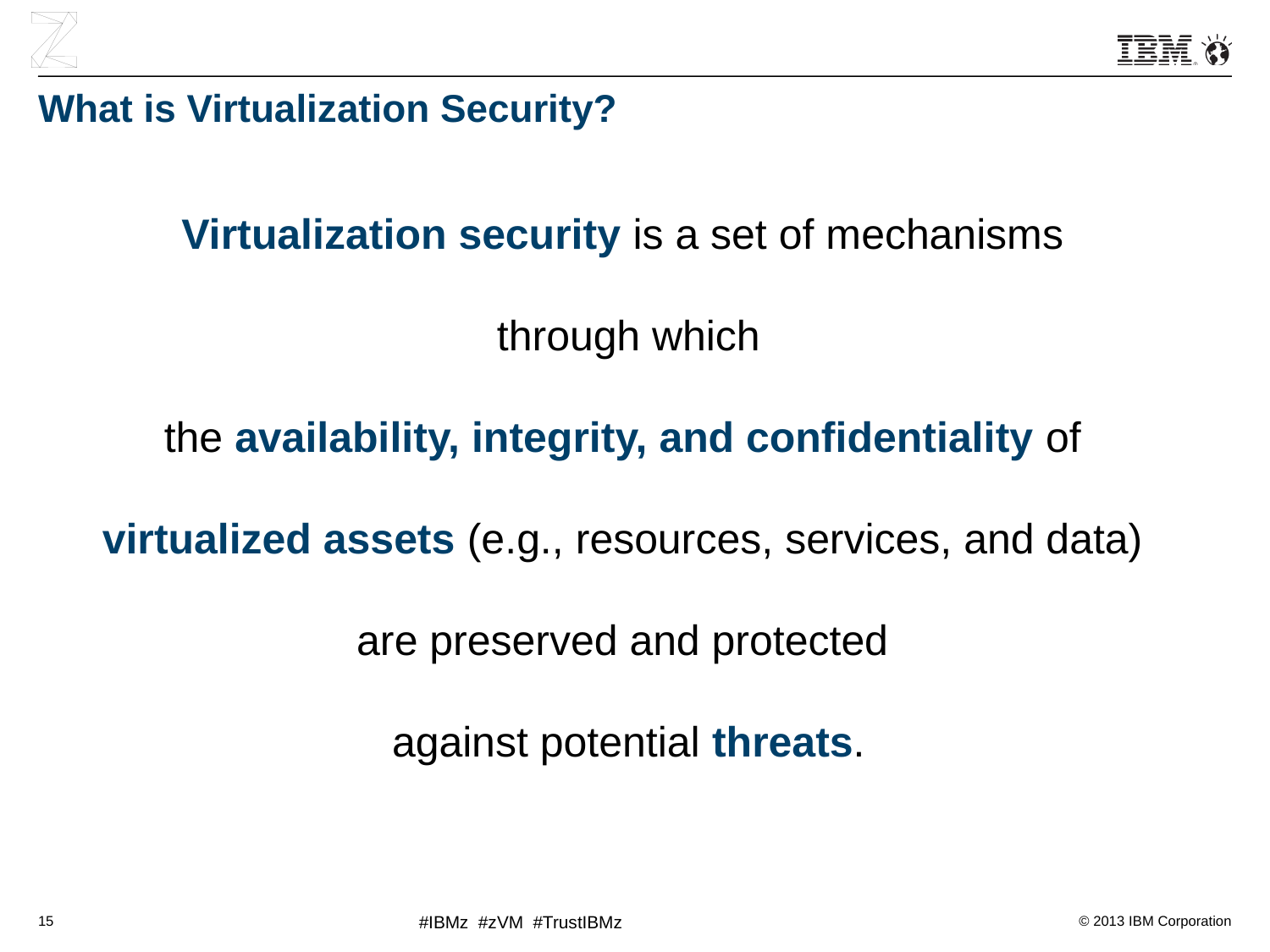

# What is Virtualization Security?
Virtualization security is a set of mechanisms

through which

the availability, integrity, and confidentiality of

virtualized assets (e.g., resources, services, and data)

are preserved and protected

against potential threats.
15
#IBMz  #zVM  #TrustIBMz